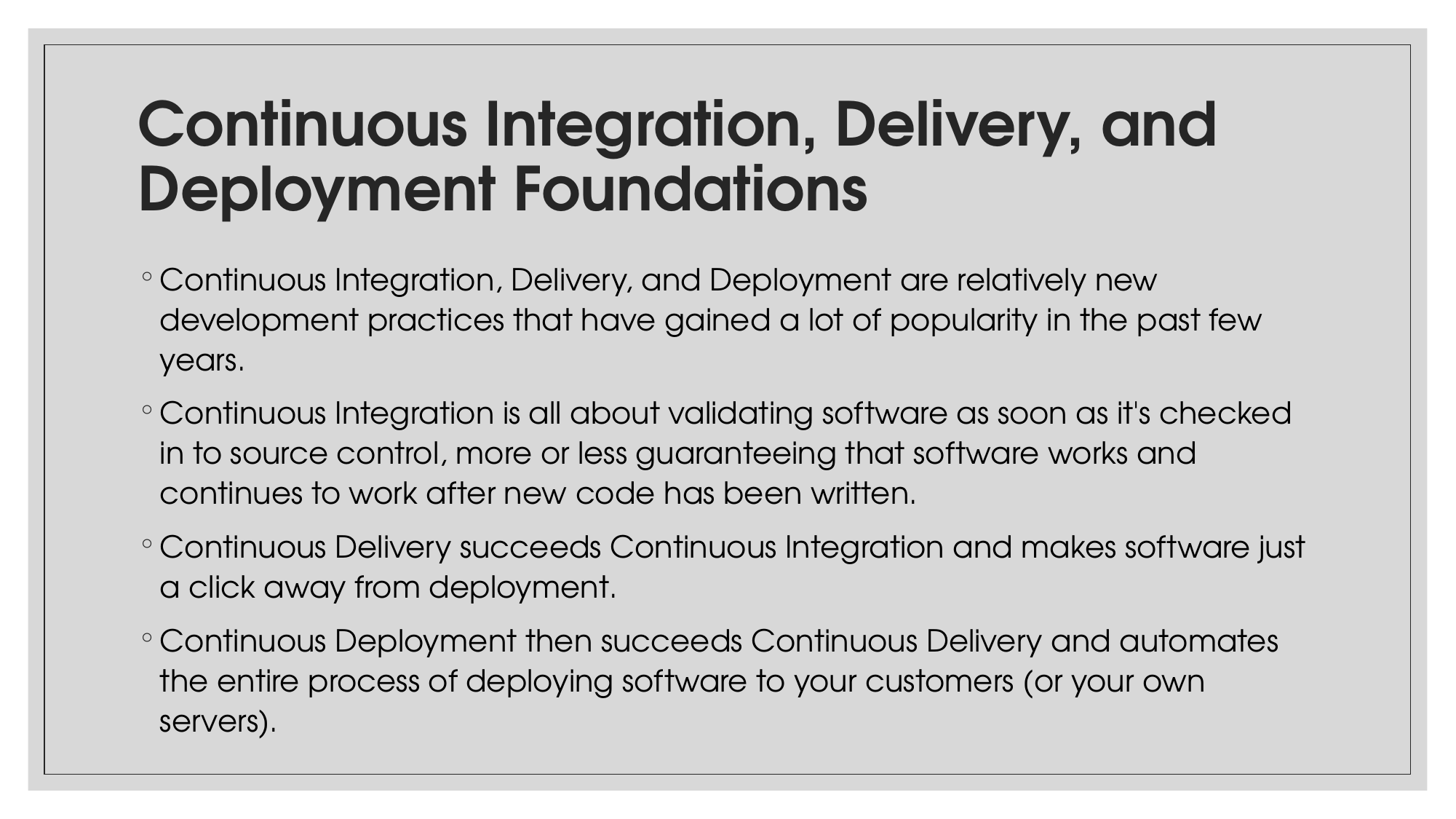

# Continuous Integration, Delivery, and Deployment Foundations
Continuous Integration, Delivery, and Deployment are relatively new development practices that have gained a lot of popularity in the past few years.
Continuous Integration is all about validating software as soon as it's checked in to source control, more or less guaranteeing that software works and continues to work after new code has been written.
Continuous Delivery succeeds Continuous Integration and makes software just a click away from deployment.
Continuous Deployment then succeeds Continuous Delivery and automates the entire process of deploying software to your customers (or your own servers).